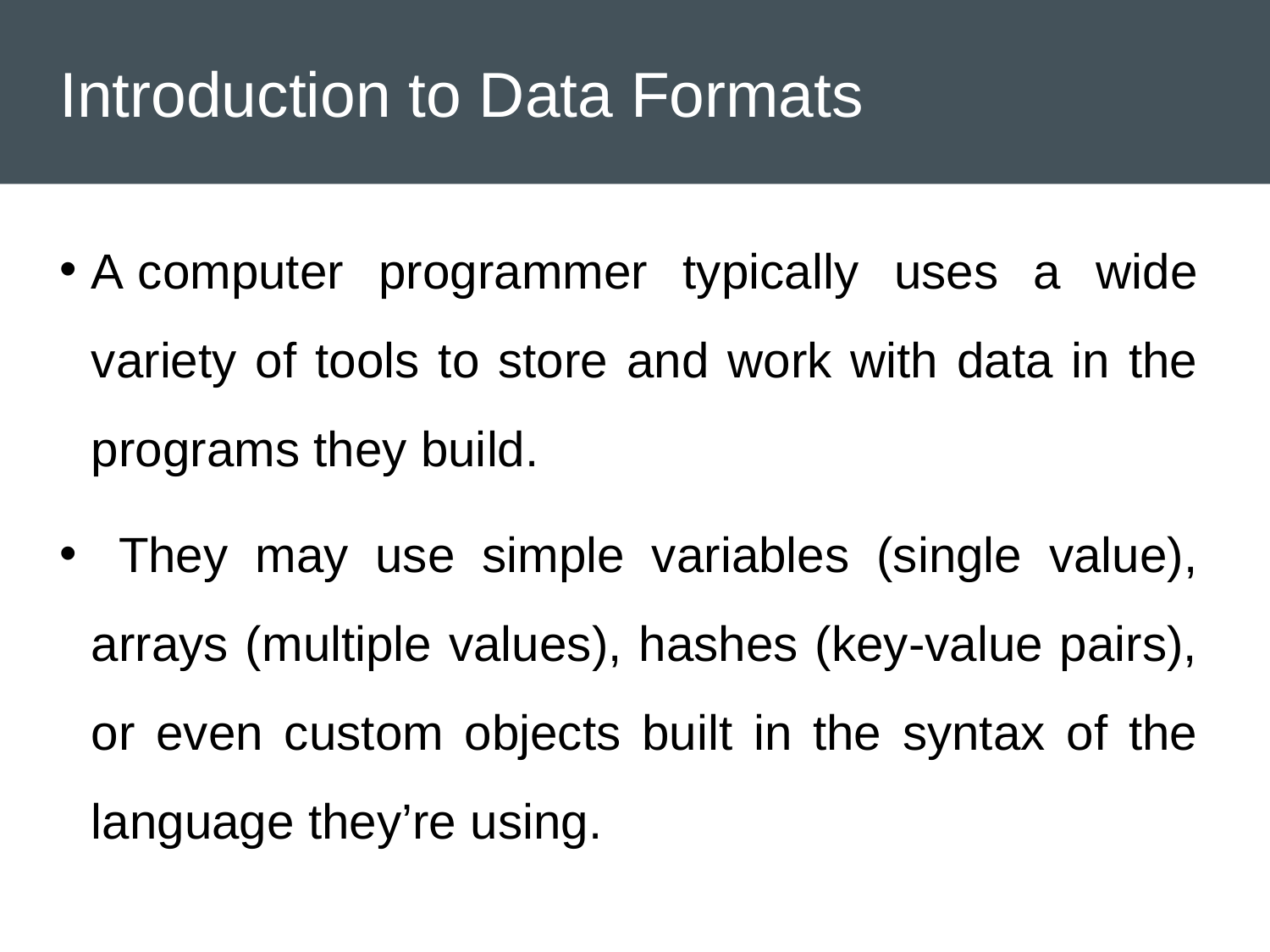

# Introduction to Data Formats
A computer programmer typically uses a wide variety of tools to store and work with data in the programs they build.
 They may use simple variables (single value), arrays (multiple values), hashes (key-value pairs), or even custom objects built in the syntax of the language they’re using.